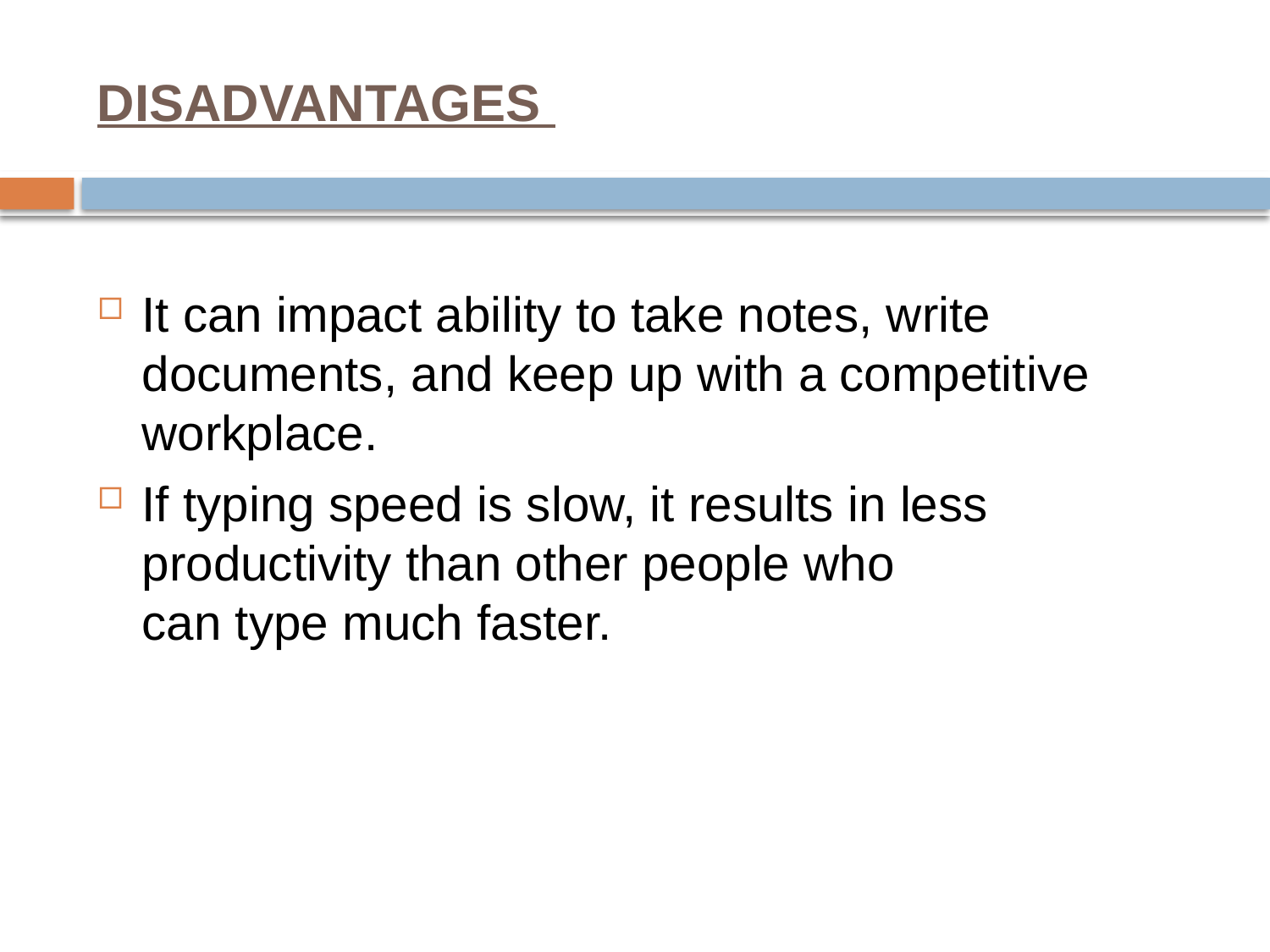

# DISADVANTAGES

It can impact ability to take notes, write documents, and keep up with a competitive workplace.
If typing speed is slow, it results in less productivity than other people who can type much faster.